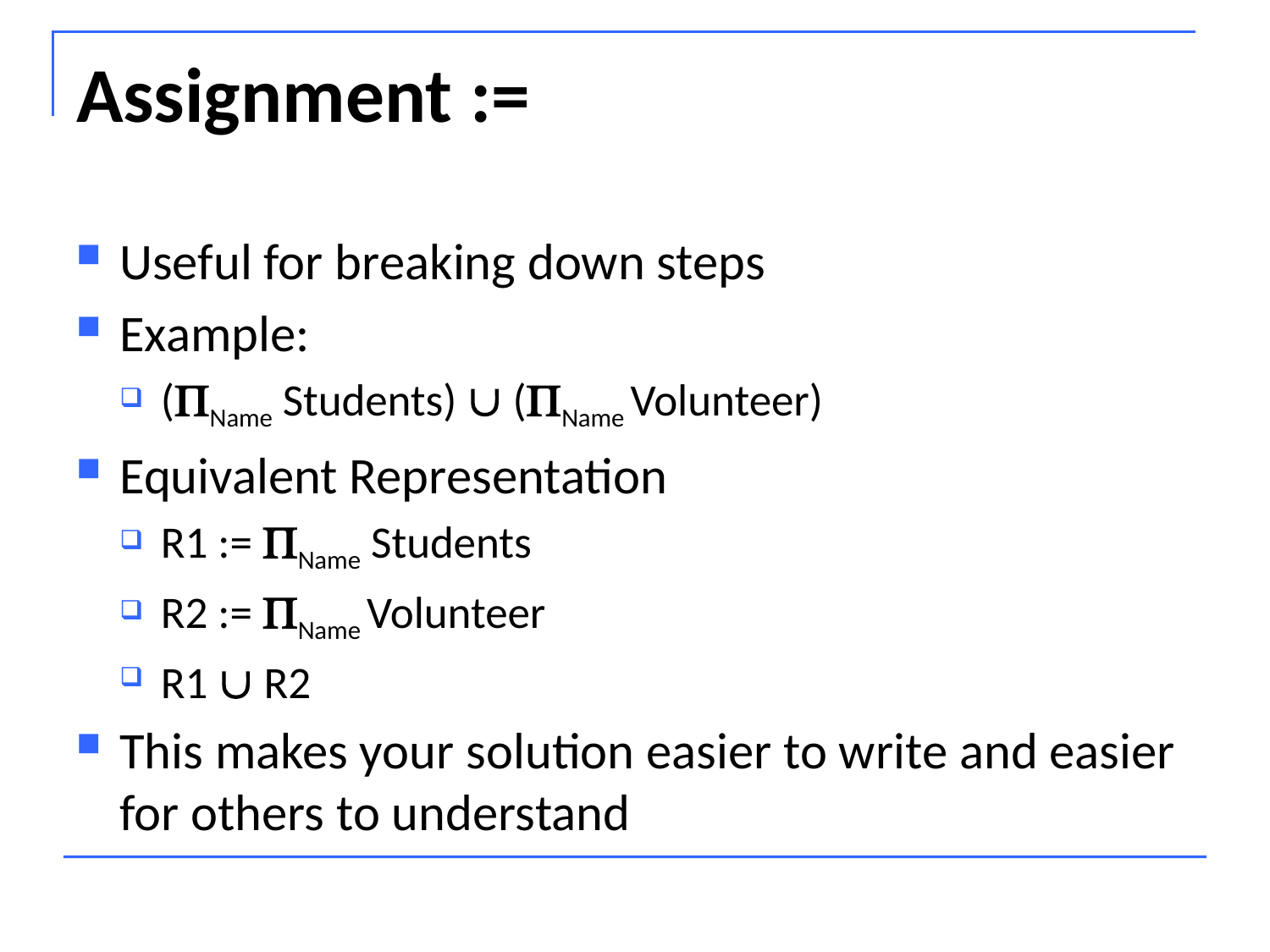

# Assignment :=
Useful for breaking down steps
Example:
(ΠName Students) ∪ (ΠName Volunteer)
Equivalent Representation
R1 := ΠName Students
R2 := ΠName Volunteer
R1 ∪ R2
This makes your solution easier to write and easier for others to understand